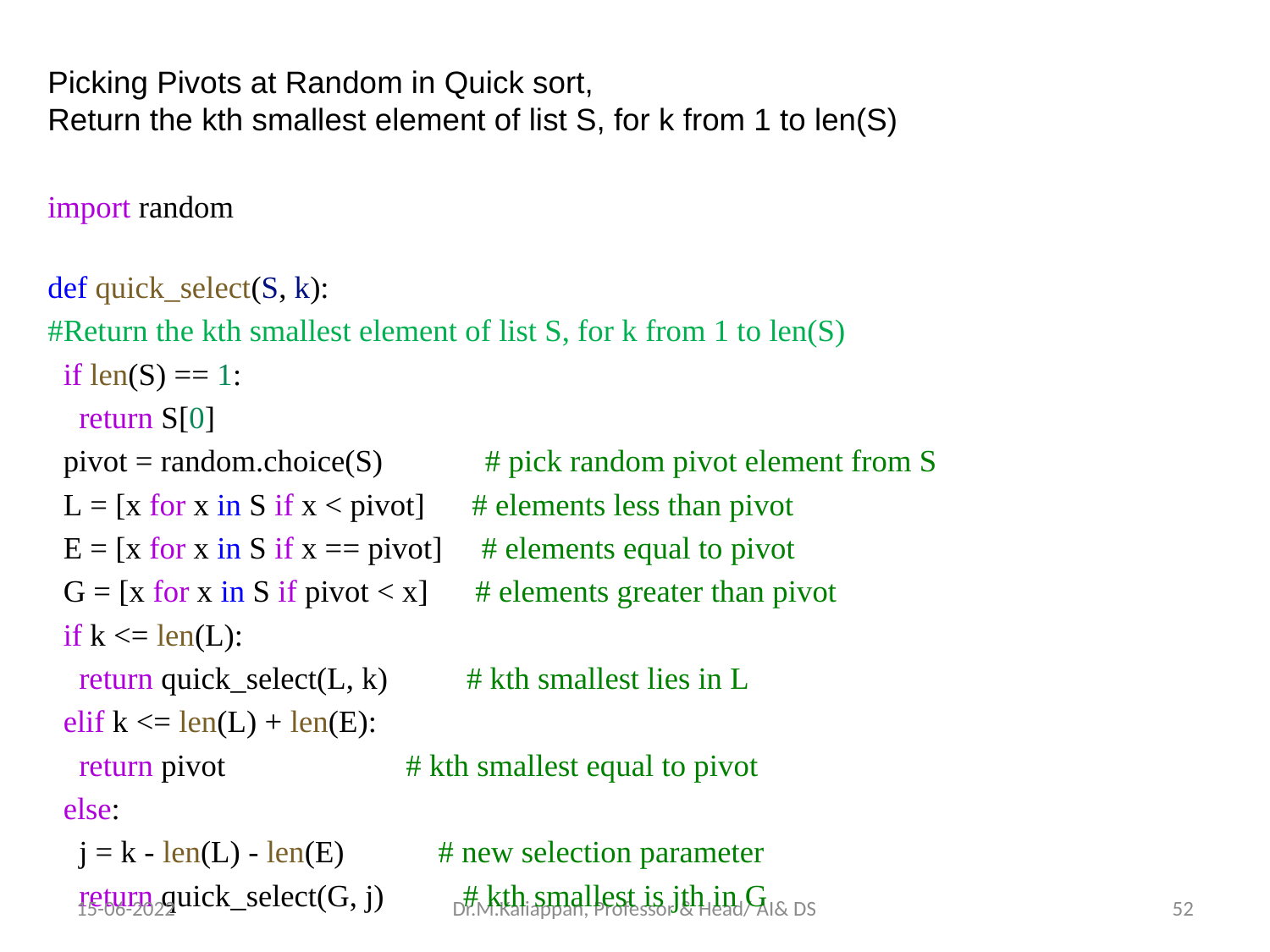

Picking Pivots at Random in Quick sort,  Return the kth smallest element of list S, for k from 1 to len(S)

import random
def quick_select(S, k):
#Return the kth smallest element of list S, for k from 1 to len(S)
  if len(S) == 1:
    return S[0]
  pivot = random.choice(S)             # pick random pivot element from S
  L = [x for x in S if x < pivot]      # elements less than pivot
  E = [x for x in S if x == pivot]     # elements equal to pivot
  G = [x for x in S if pivot < x]      # elements greater than pivot
  if k <= len(L):
    return quick_select(L, k)          # kth smallest lies in L
  elif k <= len(L) + len(E):
    return pivot                       # kth smallest equal to pivot
  else:
    j = k - len(L) - len(E)            # new selection parameter
    return quick_select(G, j)          # kth smallest is jth in G

15-06-2022
Dr.M.Kaliappan, Professor & Head/ AI& DS
52